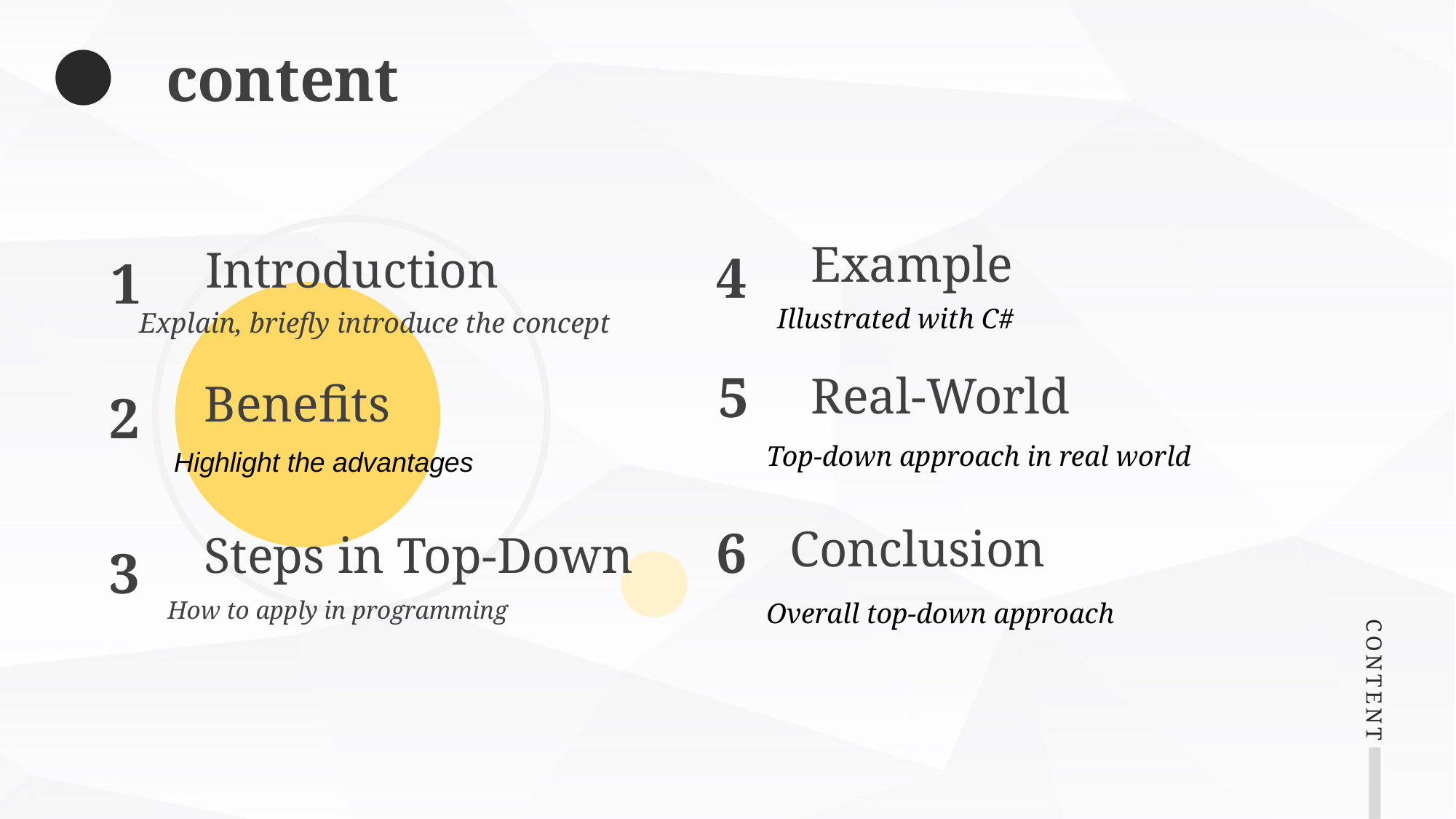

content

Example
4
Illustrated with C#
Introduction
1
Explain, briefly introduce the concept

5
Real-World
Benefits
2
Highlight the advantages
Top-down approach in real world
Conclusion
6
Overall top-down approach
Steps in Top-Down
3
How to apply in programming

CONTENT